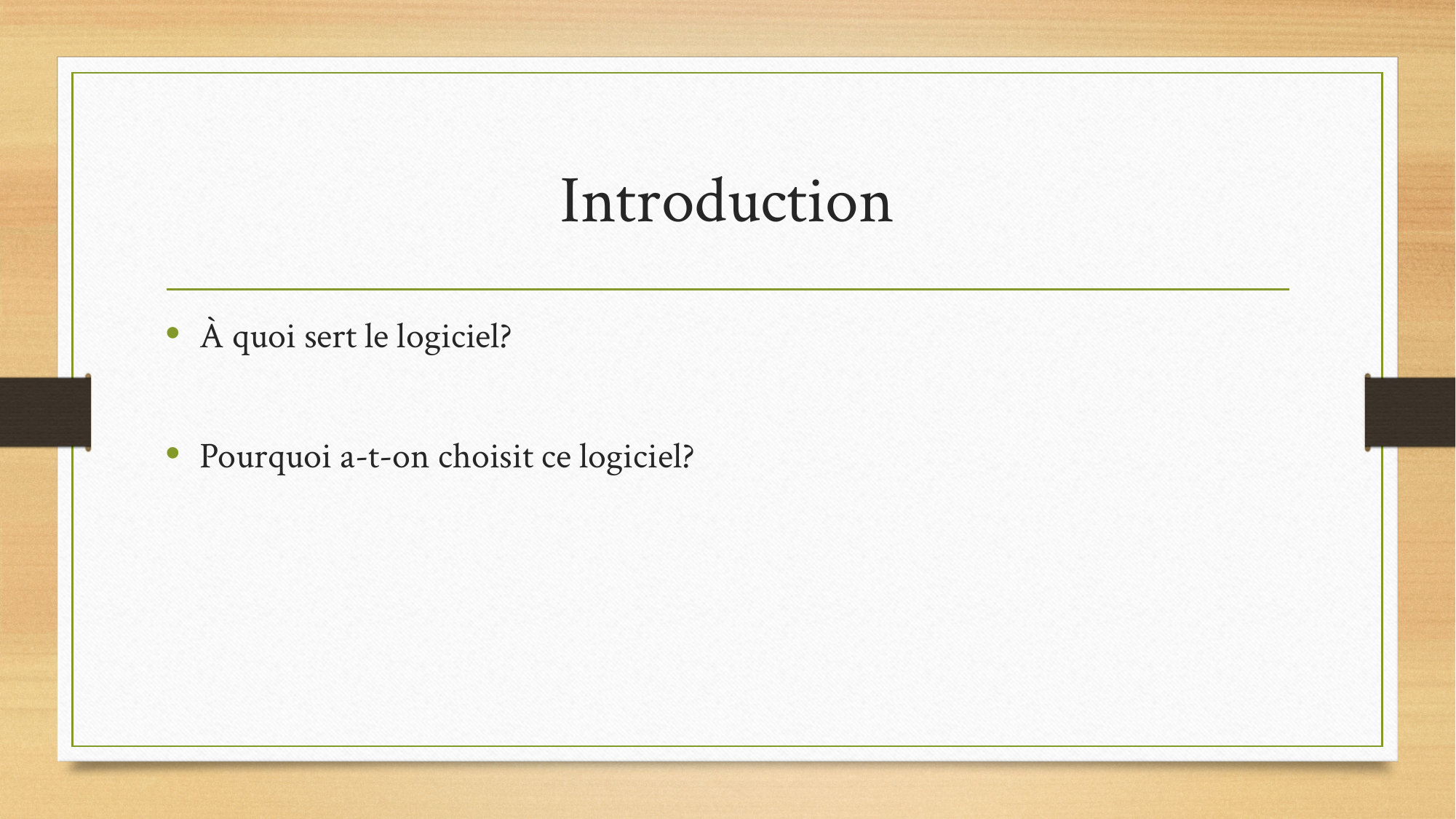

# Introduction
À quoi sert le logiciel?

Pourquoi a-t-on choisit ce logiciel?